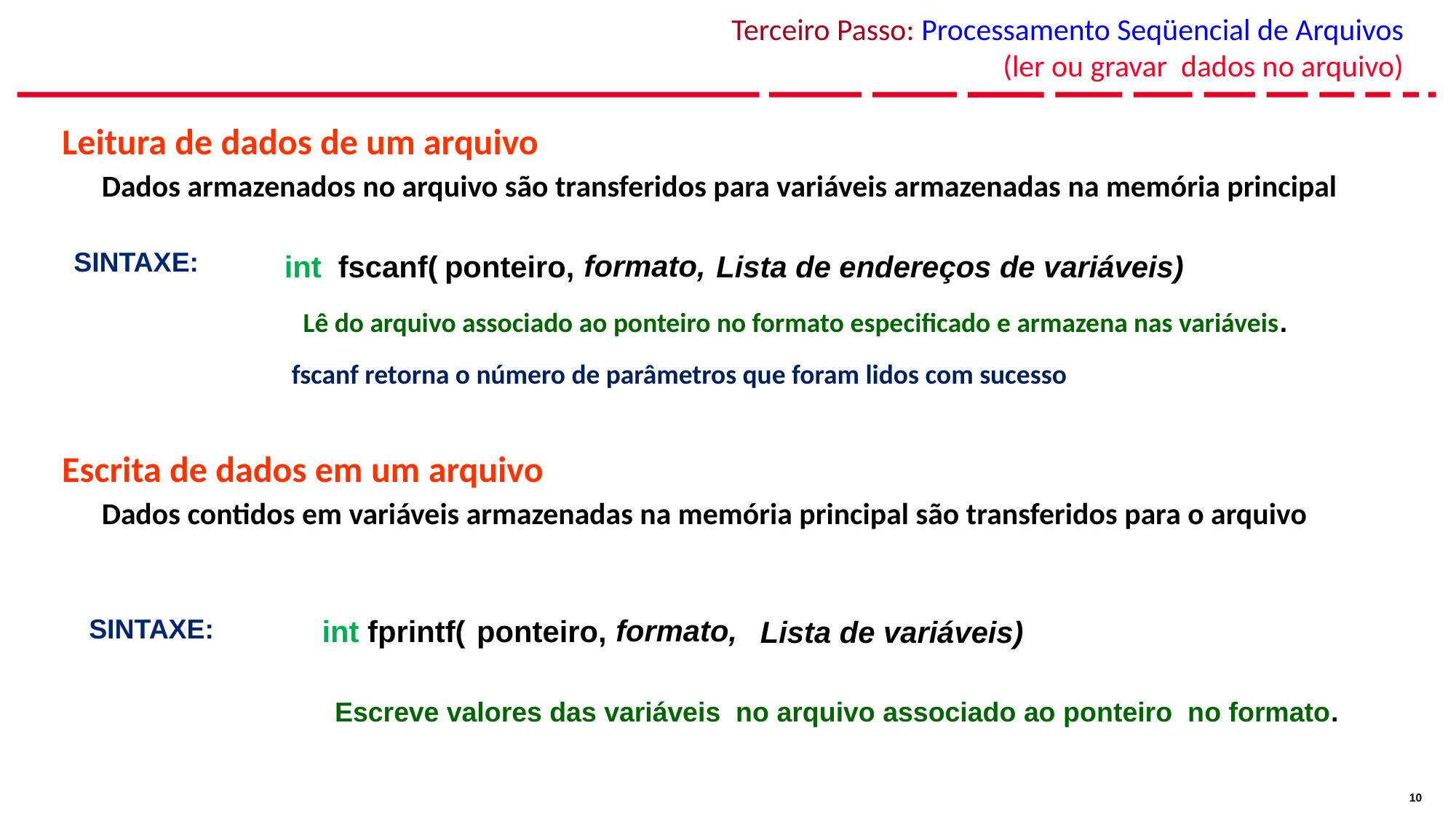

# Terceiro Passo: Processamento Seqüencial de Arquivos (ler ou gravar  dados no arquivo)
Leitura de dados de um arquivo
Dados armazenados no arquivo são transferidos para variáveis armazenadas na memória principal

Escrita de dados em um arquivo
Dados contidos em variáveis armazenadas na memória principal são transferidos para o arquivo
SINTAXE:
formato,
int  fscanf(
ponteiro,
Lista de endereços de variáveis)
Lê do arquivo associado ao ponteiro no formato especificado e armazena nas variáveis.
fscanf retorna o número de parâmetros que foram lidos com sucesso
SINTAXE:
formato,
int fprintf(
ponteiro,
Lista de variáveis)
Escreve valores das variáveis  no arquivo associado ao ponteiro  no formato.